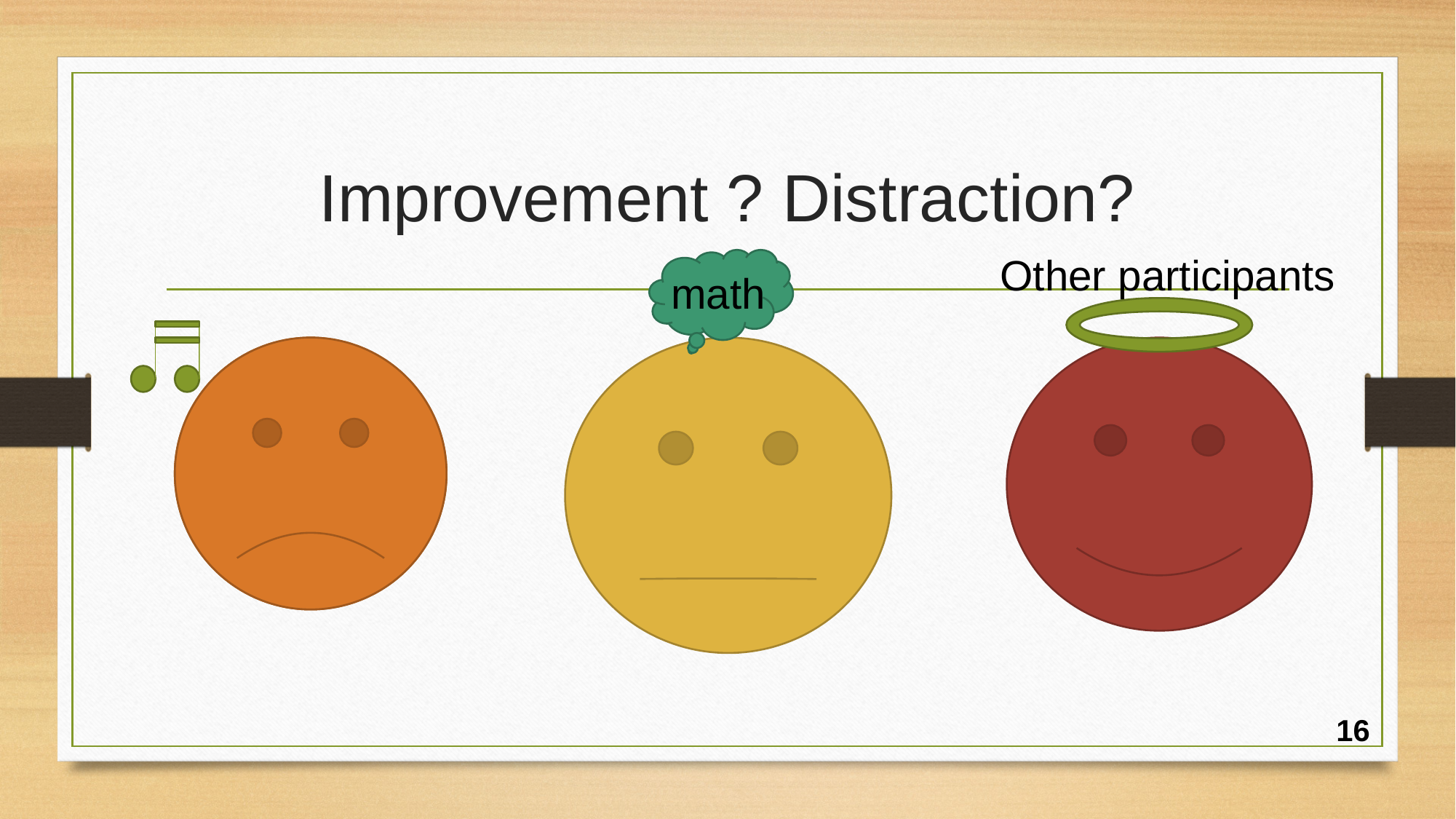

# Improvement ? Distraction?
Other participants

math

16